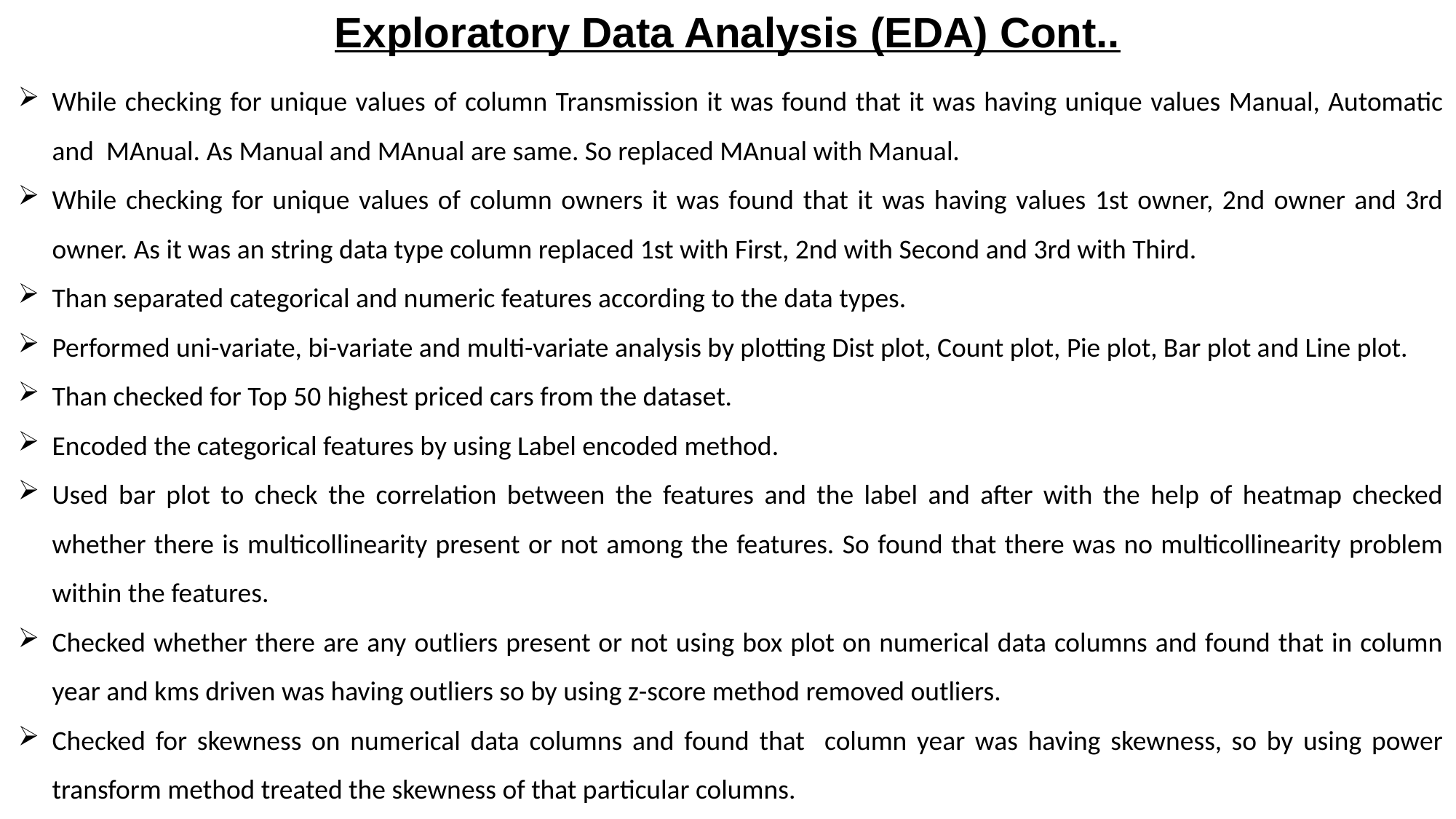

Exploratory Data Analysis (EDA) Cont..
While checking for unique values of column Transmission it was found that it was having unique values Manual, Automatic and  MAnual. As Manual and MAnual are same. So replaced MAnual with Manual.
While checking for unique values of column owners it was found that it was having values 1st owner, 2nd owner and 3rd owner. As it was an string data type column replaced 1st with First, 2nd with Second and 3rd with Third.
Than separated categorical and numeric features according to the data types.
Performed uni-variate, bi-variate and multi-variate analysis by plotting Dist plot, Count plot, Pie plot, Bar plot and Line plot.
Than checked for Top 50 highest priced cars from the dataset.
Encoded the categorical features by using Label encoded method.
Used bar plot to check the correlation between the features and the label and after with the help of heatmap checked whether there is multicollinearity present or not among the features. So found that there was no multicollinearity problem within the features.
Checked whether there are any outliers present or not using box plot on numerical data columns and found that in column year and kms driven was having outliers so by using z-score method removed outliers.
Checked for skewness on numerical data columns and found that  column year was having skewness, so by using power transform method treated the skewness of that particular columns.